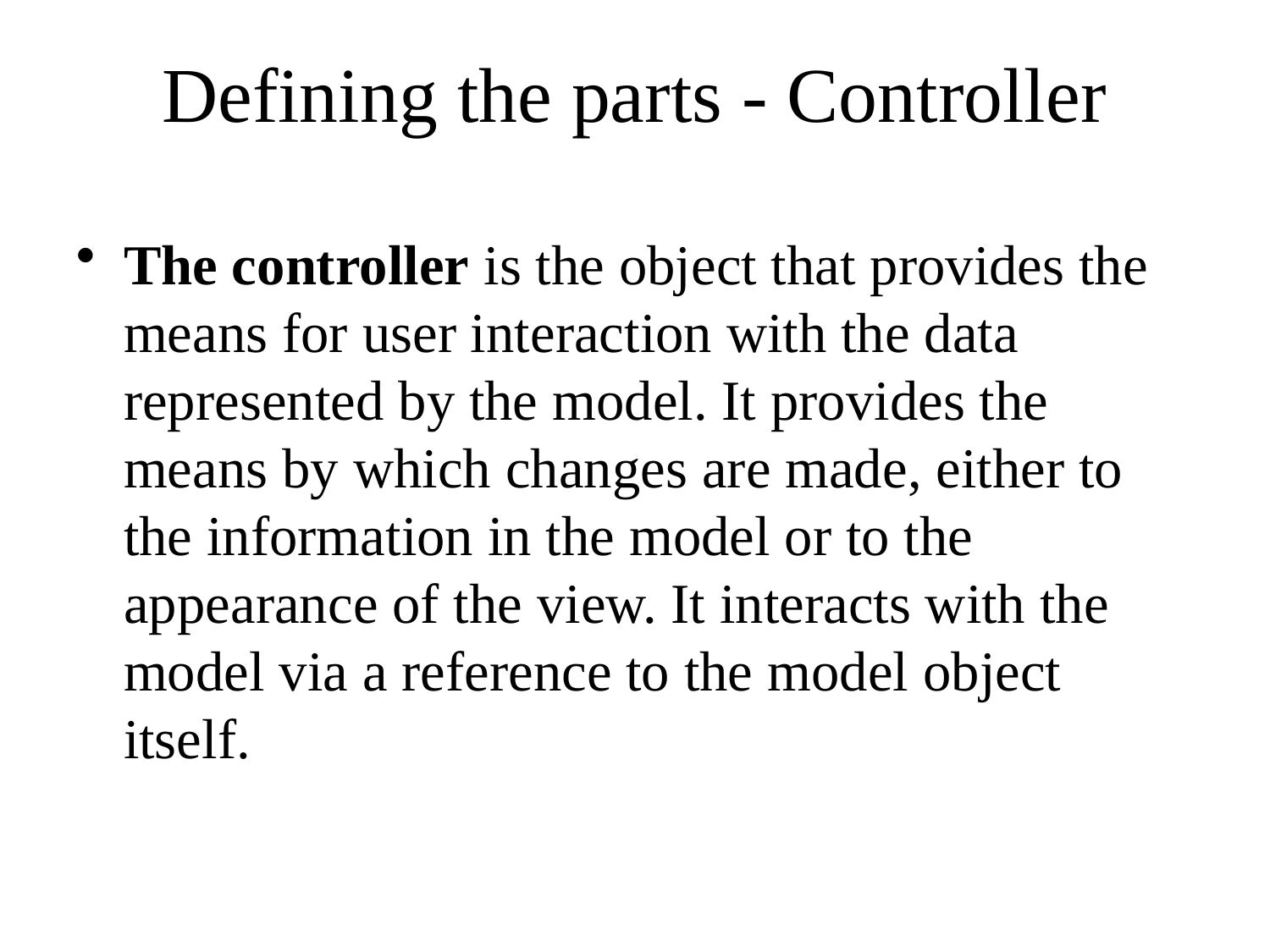

# Defining the parts - Controller
The controller is the object that provides the means for user interaction with the data represented by the model. It provides the means by which changes are made, either to the information in the model or to the appearance of the view. It interacts with the model via a reference to the model object itself.